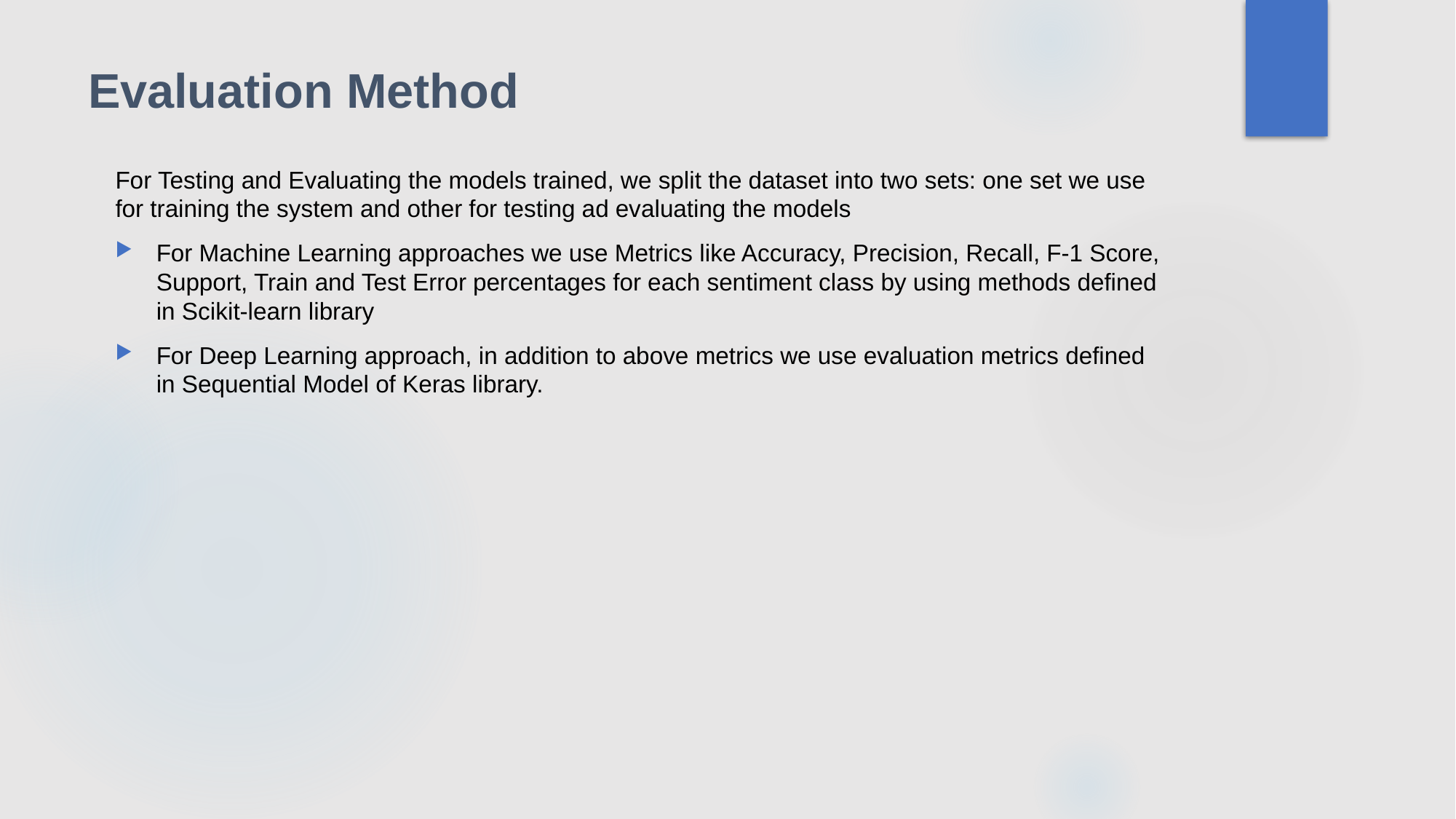

# Evaluation Method
For Testing and Evaluating the models trained, we split the dataset into two sets: one set we use for training the system and other for testing ad evaluating the models
For Machine Learning approaches we use Metrics like Accuracy, Precision, Recall, F-1 Score, Support, Train and Test Error percentages for each sentiment class by using methods defined in Scikit-learn library
For Deep Learning approach, in addition to above metrics we use evaluation metrics defined in Sequential Model of Keras library.